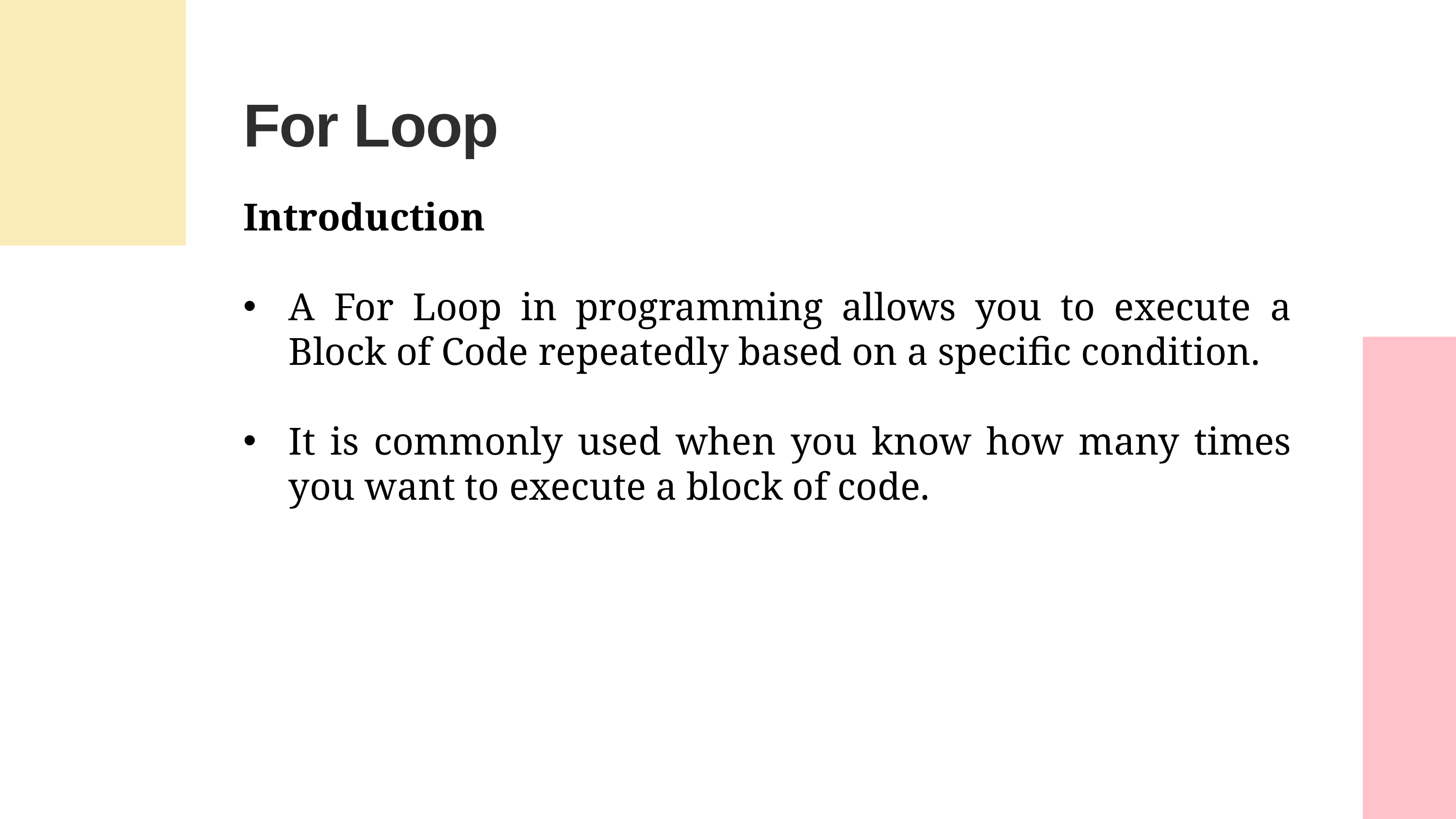

For Loop
Introduction

A For Loop in programming allows you to execute a Block of Code repeatedly based on a specific condition.

It is commonly used when you know how many times you want to execute a block of code.